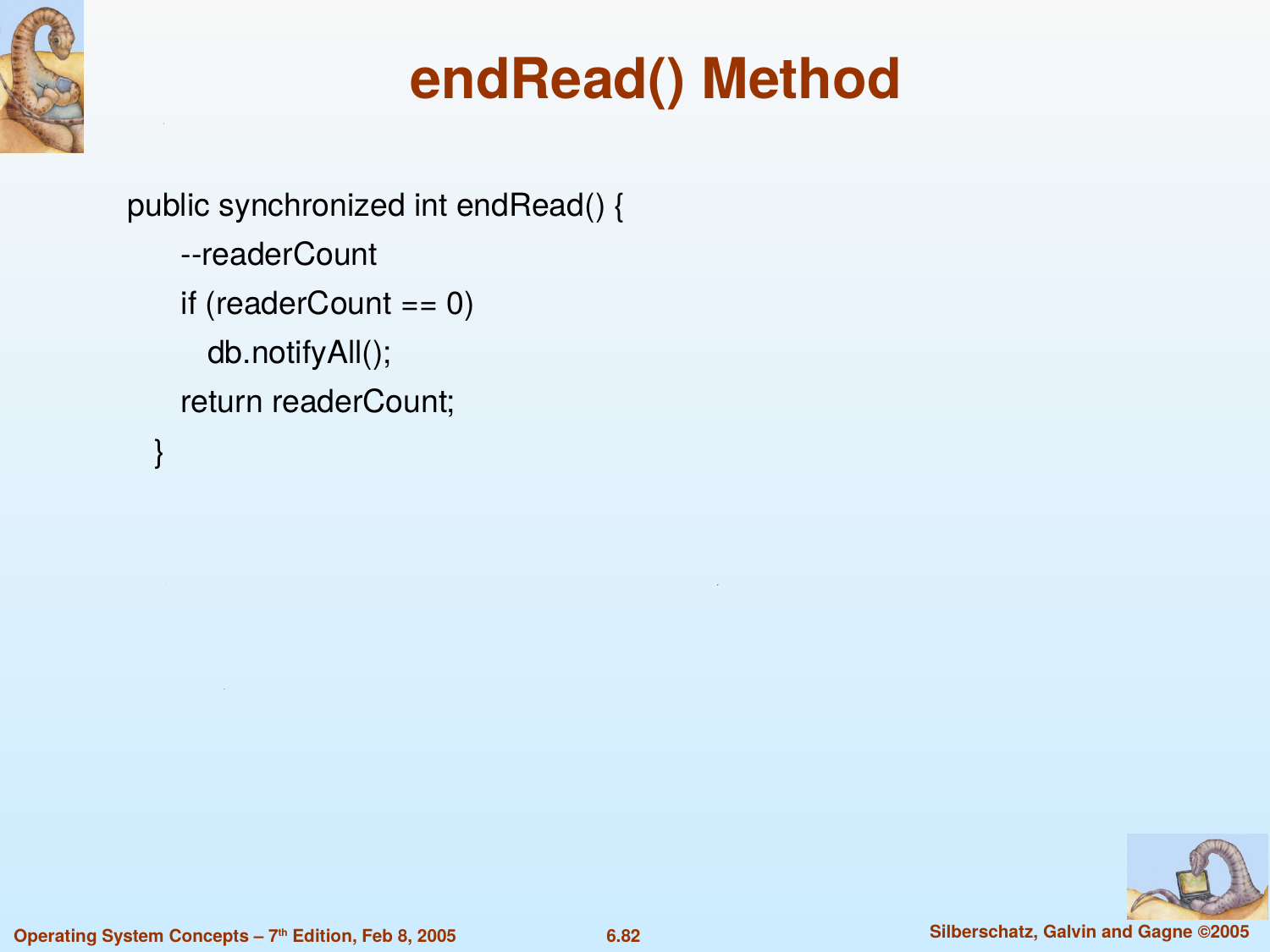

endRead() Method
public synchronized int endRead() {
      --readerCount
      if (readerCount == 0)
         db.notifyAll();
      return readerCount;
   }